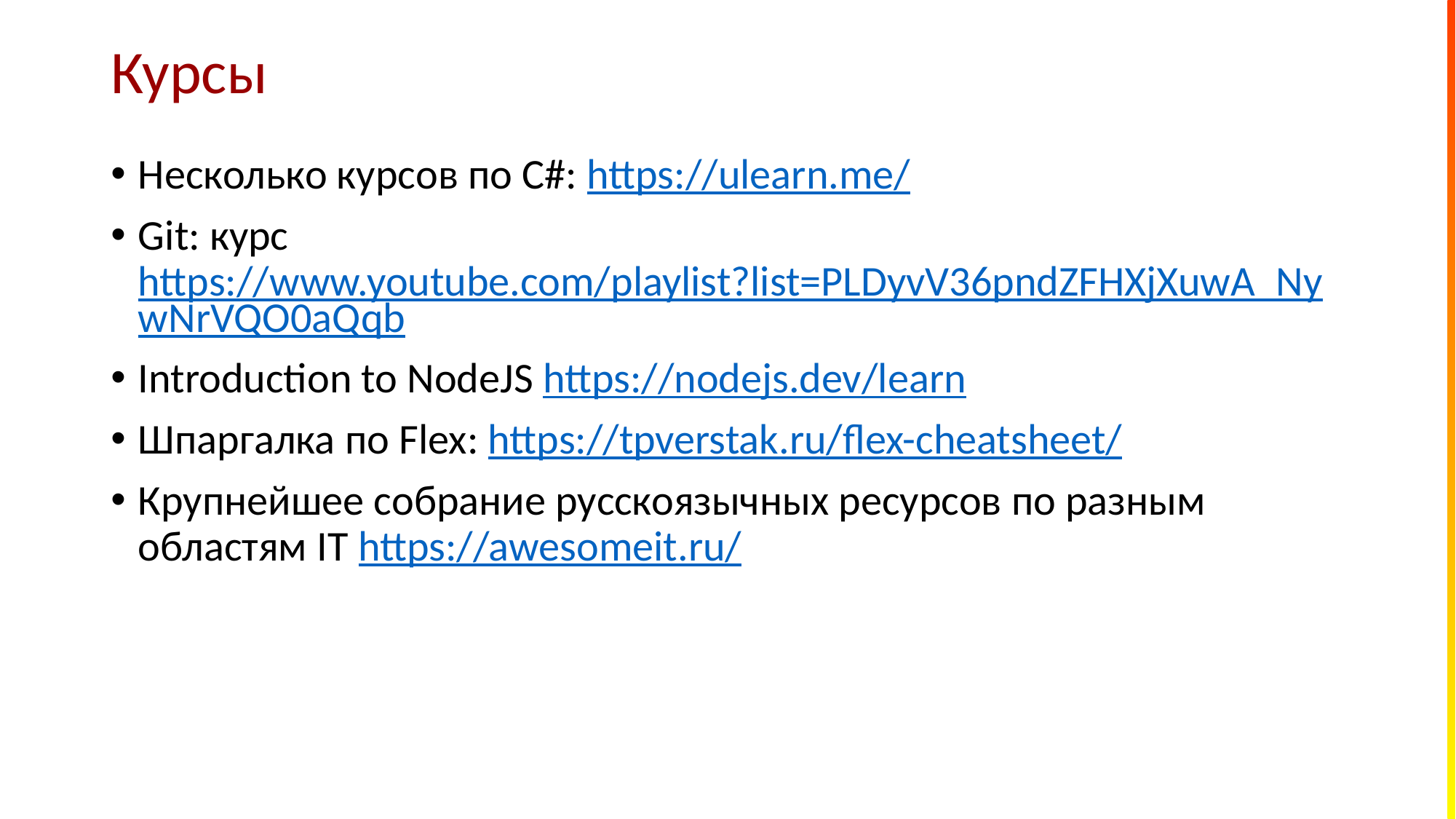

# Курсы
Несколько курсов по C#: https://ulearn.me/
Git: курс https://www.youtube.com/playlist?list=PLDyvV36pndZFHXjXuwA_NywNrVQO0aQqb
Introduction to NodeJS https://nodejs.dev/learn
Шпаргалка по Flex: https://tpverstak.ru/flex-cheatsheet/
Крупнейшее собрание русскоязычных ресурсов по разным областям IT https://awesomeit.ru/